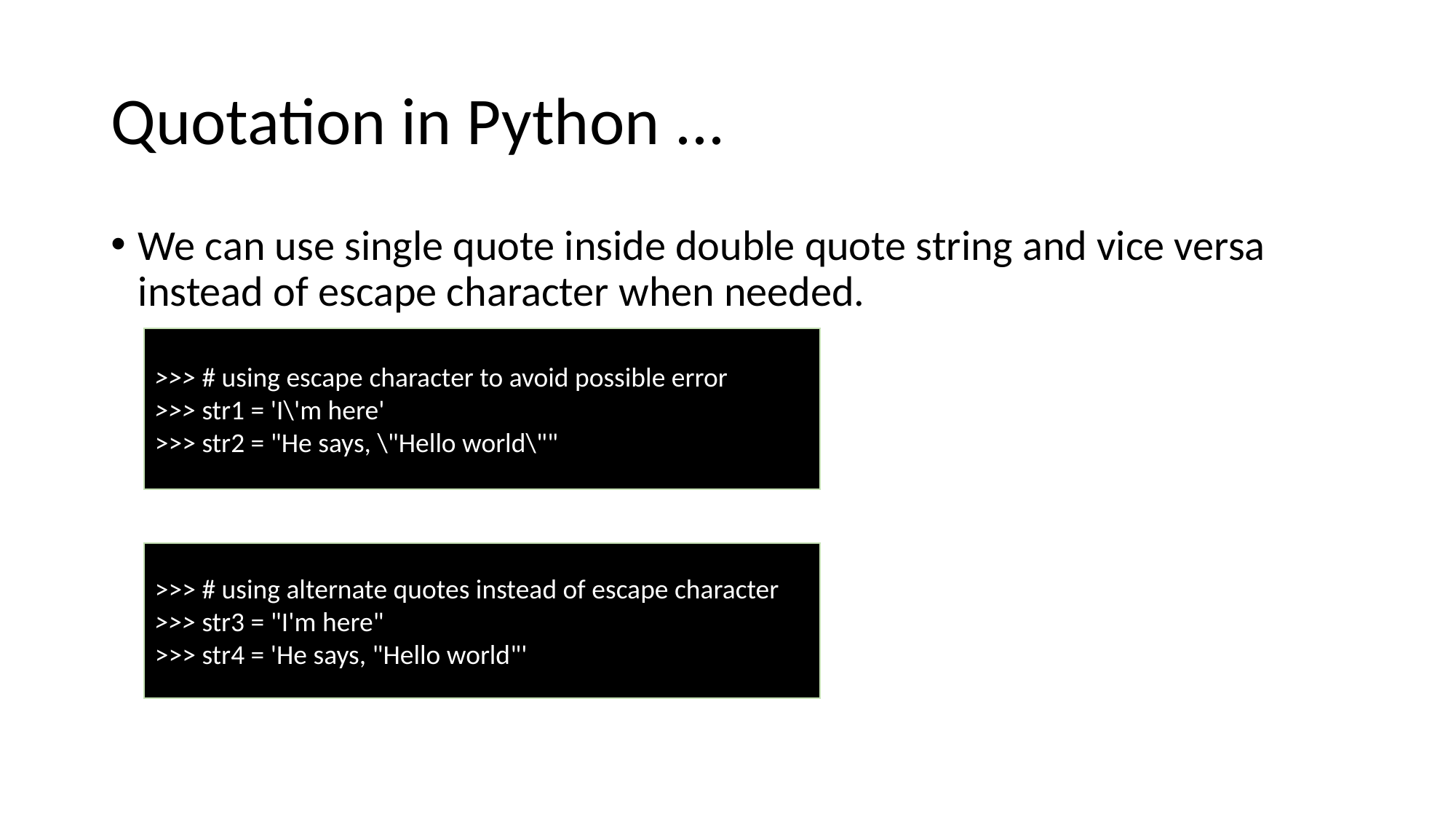

# Quotation in Python ...
We can use single quote inside double quote string and vice versa instead of escape character when needed.

>>> # using escape character to avoid possible error
>>> str1 = 'I\'m here'
>>> str2 = "He says, \"Hello world\""
>>> # using alternate quotes instead of escape character
>>> str3 = "I'm here"
>>> str4 = 'He says, "Hello world"'